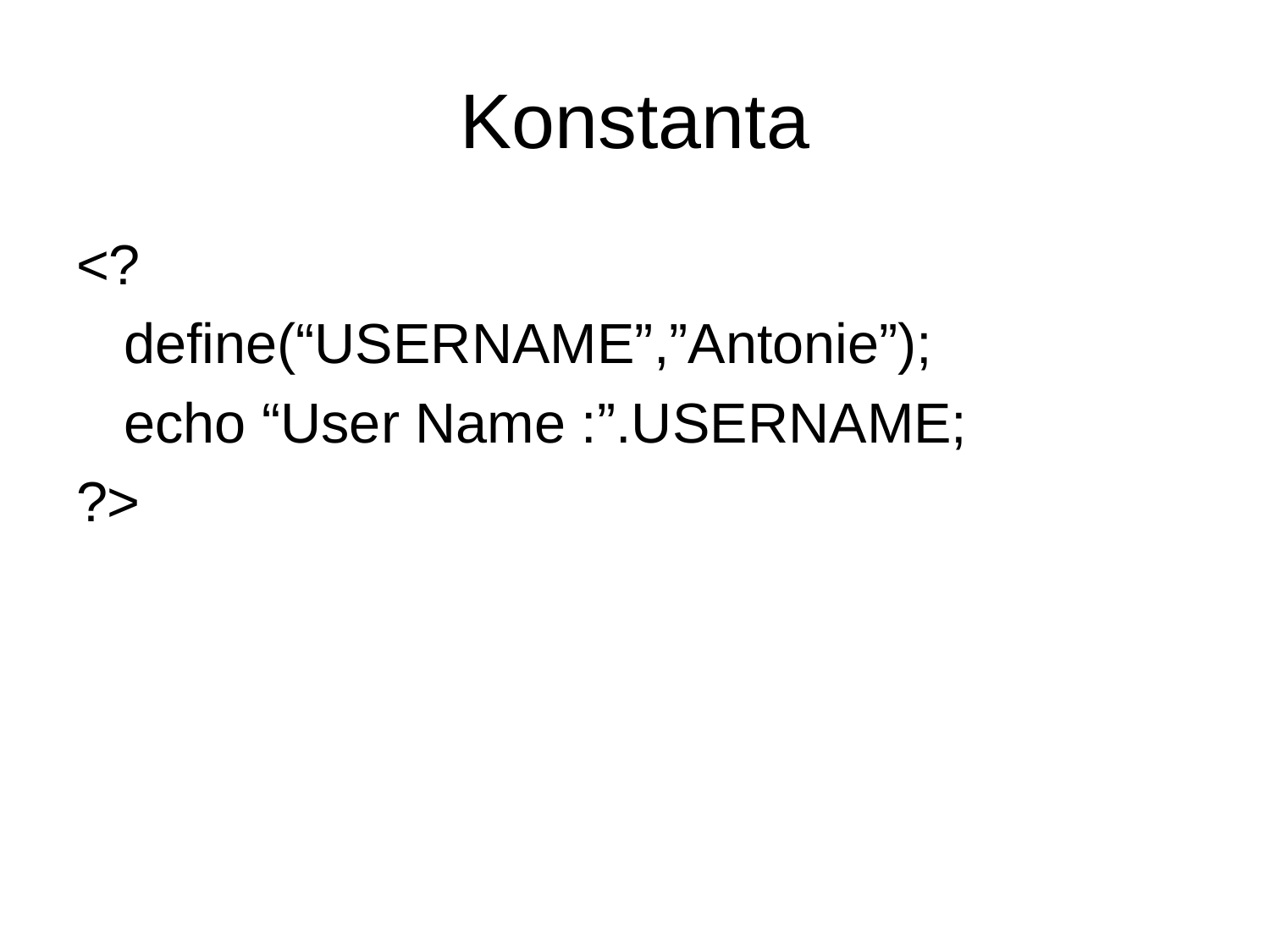

# Konstanta
<?
	define(“USERNAME”,”Antonie”);
	echo “User Name :”.USERNAME;
?>